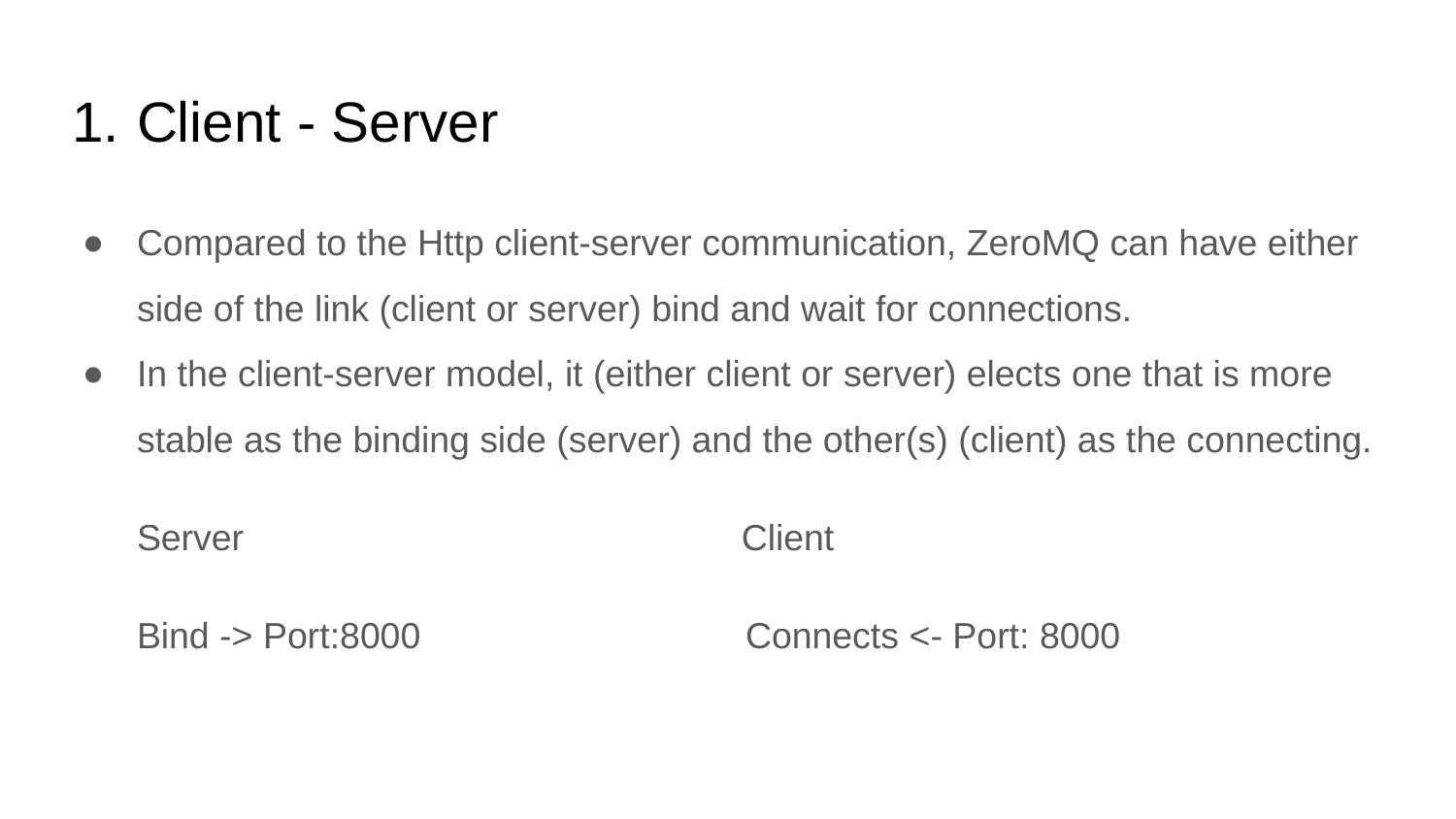

# Client - Server
Compared to the Http client-server communication, ZeroMQ can have either side of the link (client or server) bind and wait for connections.
In the client-server model, it (either client or server) elects one that is more stable as the binding side (server) and the other(s) (client) as the connecting.
Server                                                 Client
Bind -> Port:8000                                Connects <- Port: 8000